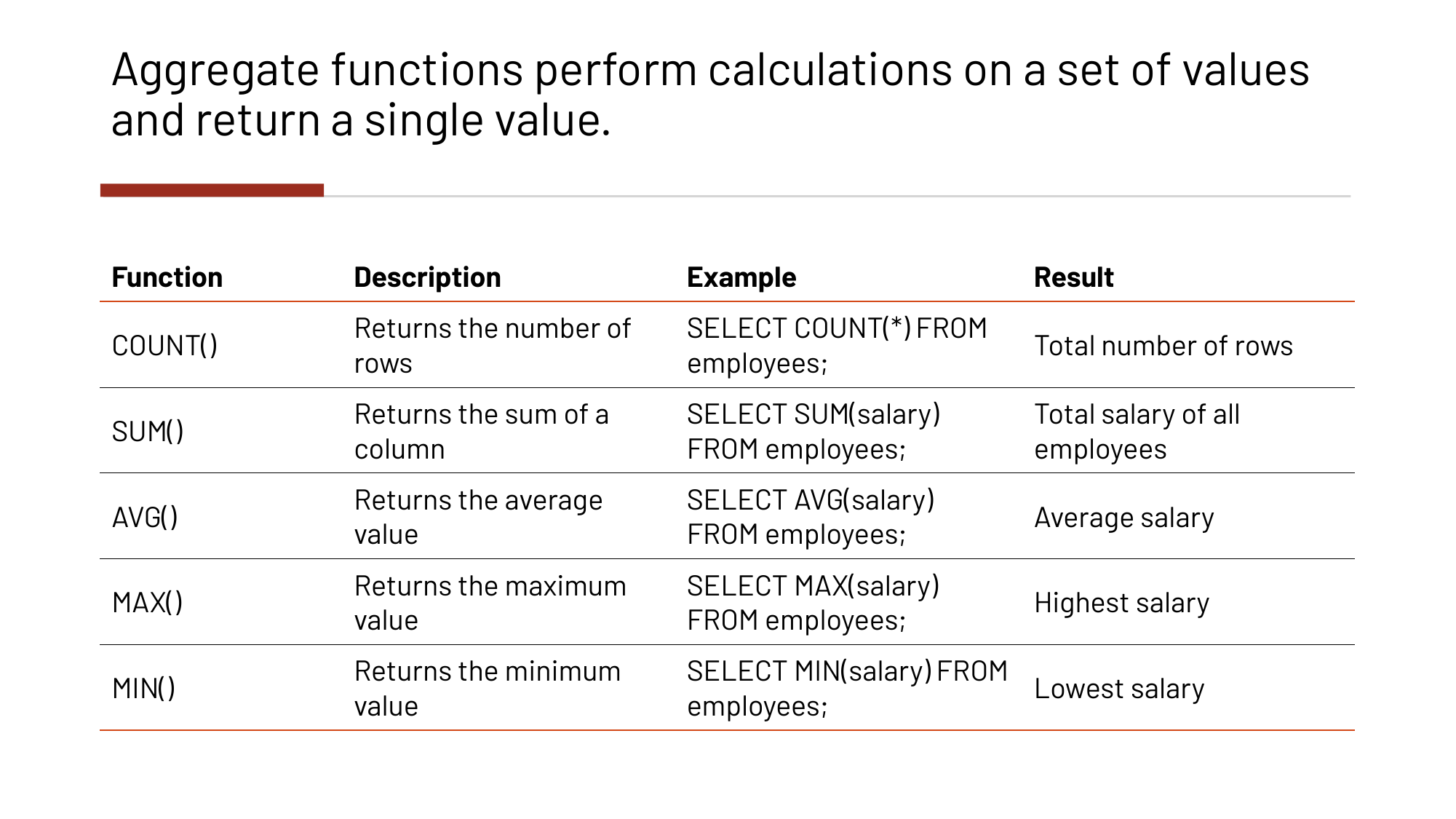

# Aggregate functions perform calculations on a set of values and return a single value.

| Function | Description | Example | Result |
| --- | --- | --- | --- |
| COUNT() | Returns the number of rows | SELECT COUNT(\*) FROM employees; | Total number of rows |
| SUM() | Returns the sum of a column | SELECT SUM(salary) FROM employees; | Total salary of all employees |
| AVG() | Returns the average value | SELECT AVG(salary) FROM employees; | Average salary |
| MAX() | Returns the maximum value | SELECT MAX(salary) FROM employees; | Highest salary |
| MIN() | Returns the minimum value | SELECT MIN(salary) FROM employees; | Lowest salary |